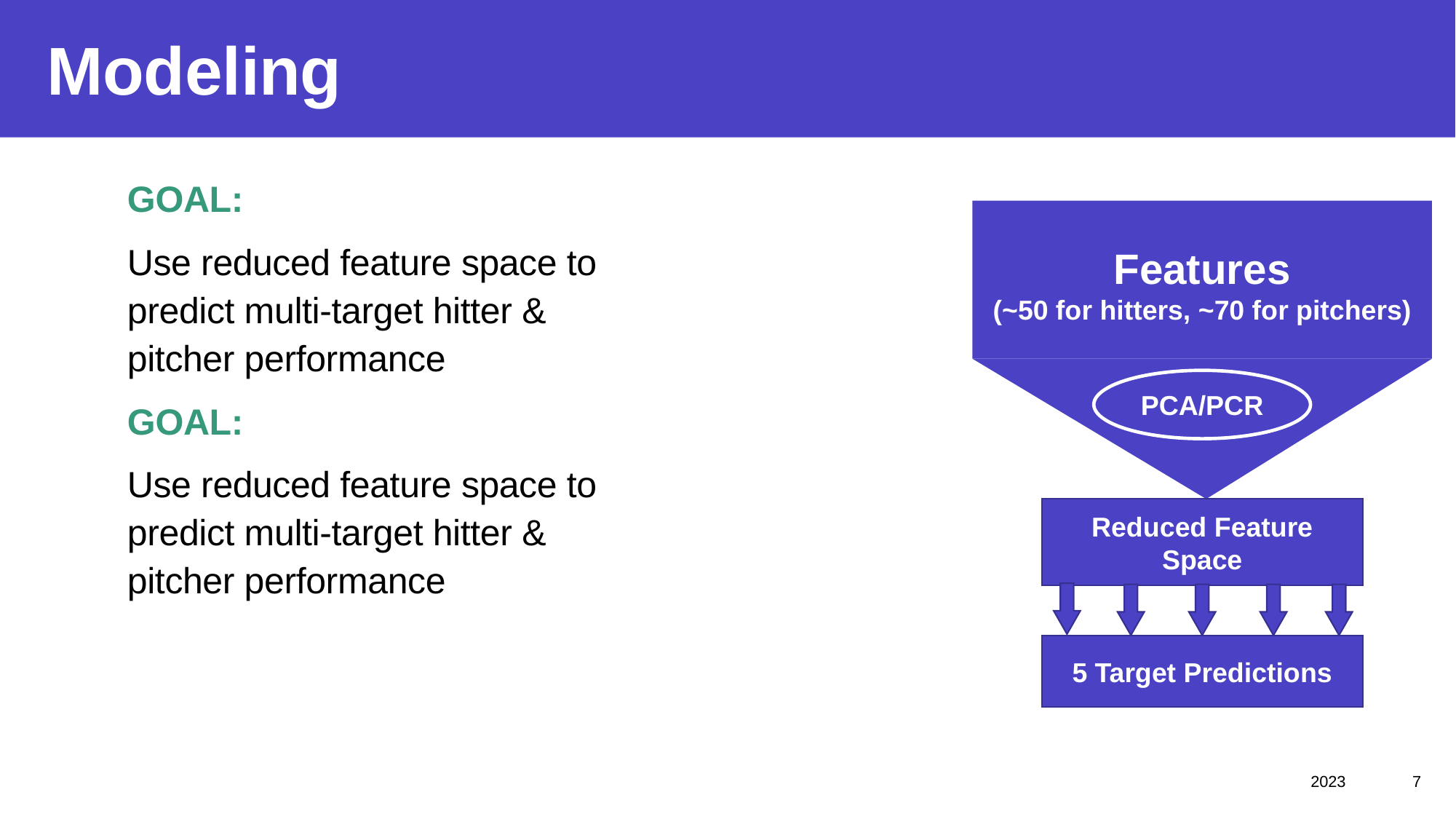

# Modeling
GOAL:
Use reduced feature space to predict multi-target hitter & pitcher performance
GOAL:
Use reduced feature space to predict multi-target hitter & pitcher performance

Features
(~50 for hitters, ~70 for pitchers)

PCA/PCR
Reduced Feature Space

5 Target Predictions
2023
7